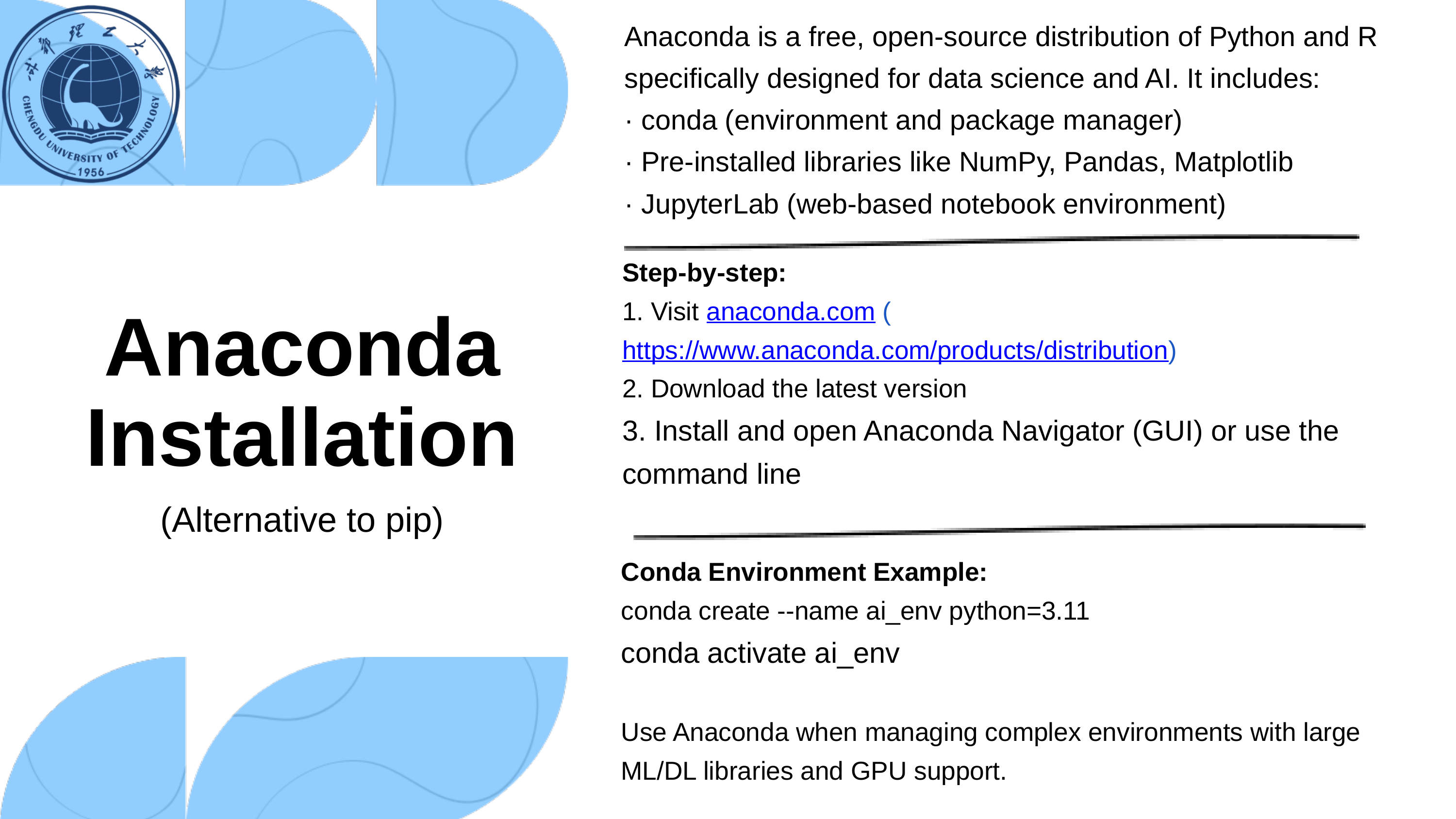

Anaconda is a free, open-source distribution of Python and R specifically designed for data science and AI. It includes:
· conda (environment and package manager)
· Pre-installed libraries like NumPy, Pandas, Matplotlib
· JupyterLab (web-based notebook environment)

Step-by-step:
1. Visit anaconda.com (https://www.anaconda.com/products/distribution)
2. Download the latest version
3. Install and open Anaconda Navigator (GUI) or use the command line

Anaconda Installation
(Alternative to pip)

Conda Environment Example:
conda create --name ai_env python=3.11
conda activate ai_env

Use Anaconda when managing complex environments with large ML/DL libraries and GPU support.